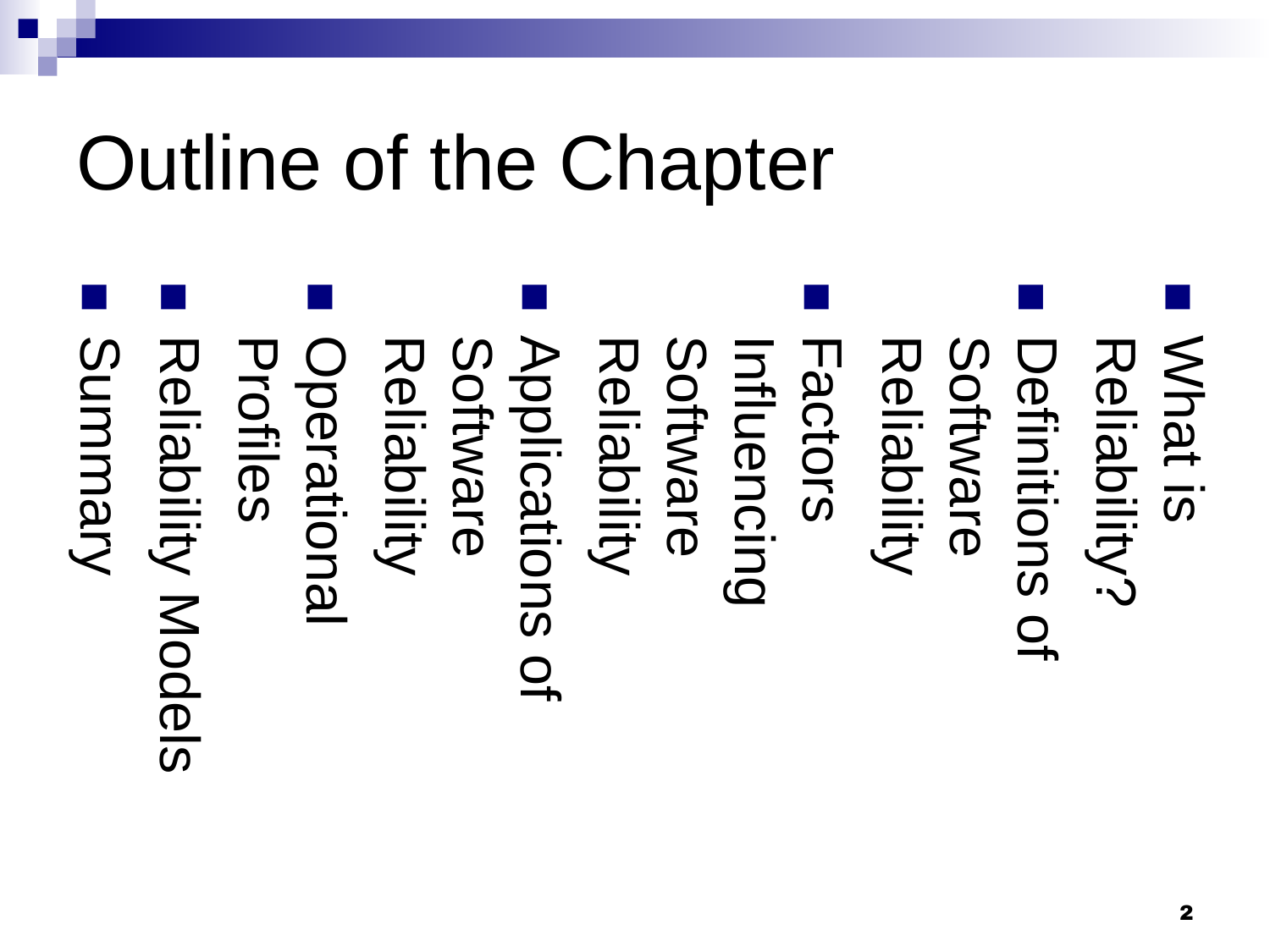

Outline of the Chapter
What is Reliability?
Definitions of Software Reliability
Factors Influencing Software Reliability
Applications of Software Reliability
Operational Profiles
Reliability Models
Summary
2